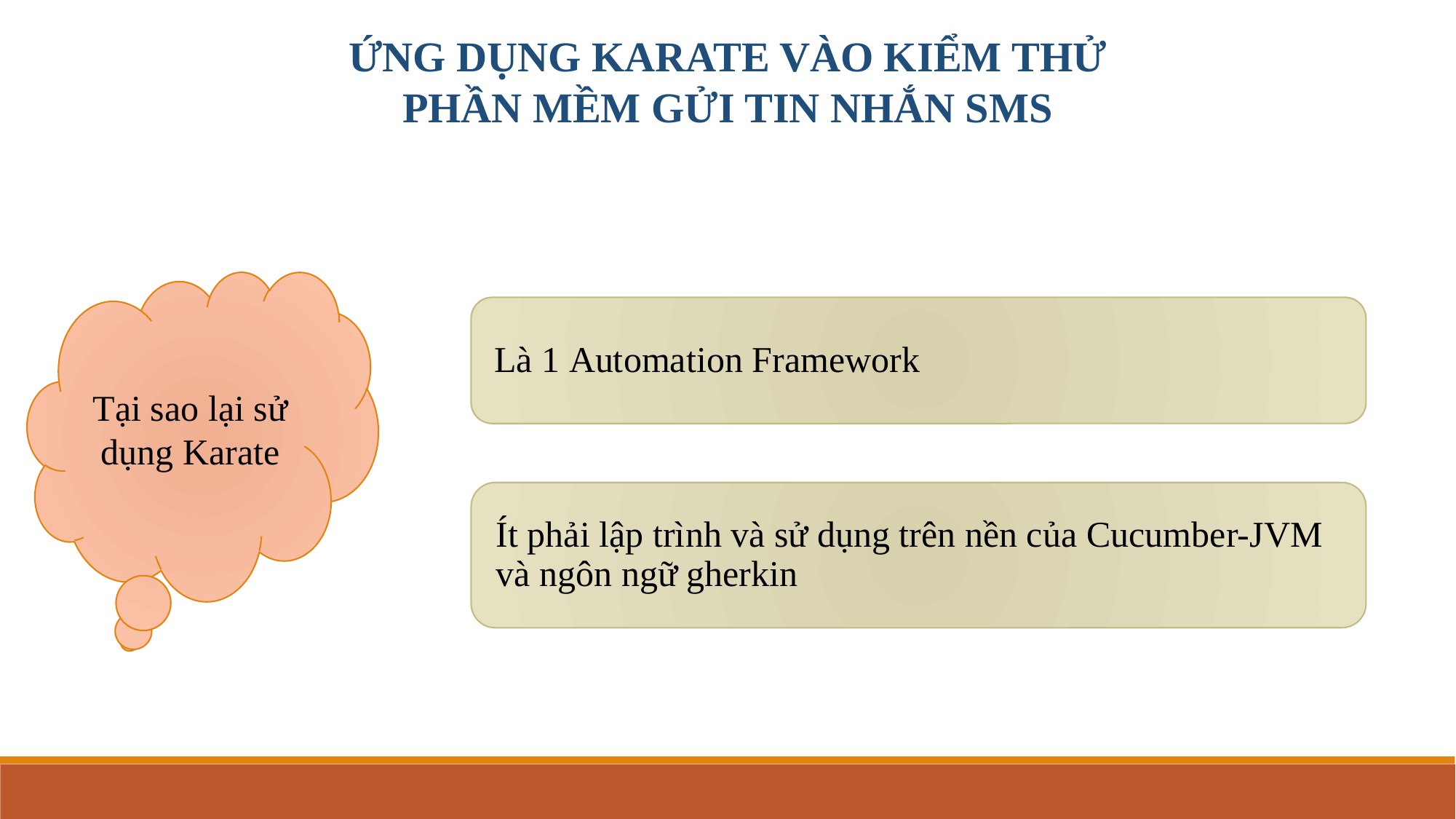

ỨNG DỤNG KARATE VÀO KIỂM THỬ PHẦN MỀM GỬI TIN NHẮN SMS
Tại sao lại sử dụng Karate
Là 1 Automation Framework
Ít phải lập trình và sử dụng trên nền của Cucumber-JVM và ngôn ngữ gherkin